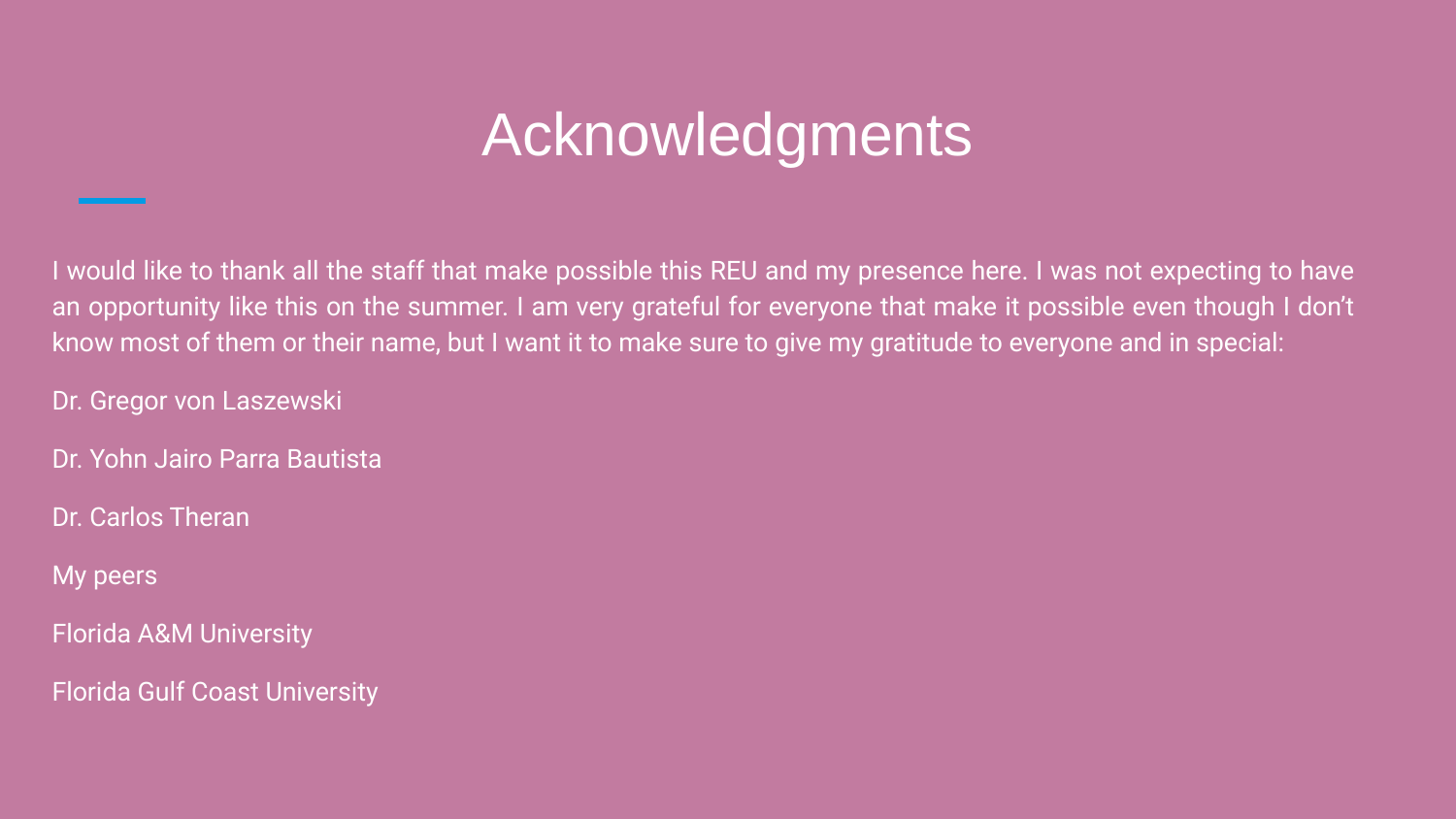

# Acknowledgments
I would like to thank all the staff that make possible this REU and my presence here. I was not expecting to have an opportunity like this on the summer. I am very grateful for everyone that make it possible even though I don’t know most of them or their name, but I want it to make sure to give my gratitude to everyone and in special:
Dr. Gregor von Laszewski
Dr. Yohn Jairo Parra Bautista
Dr. Carlos Theran
My peers
Florida A&M University
Florida Gulf Coast University